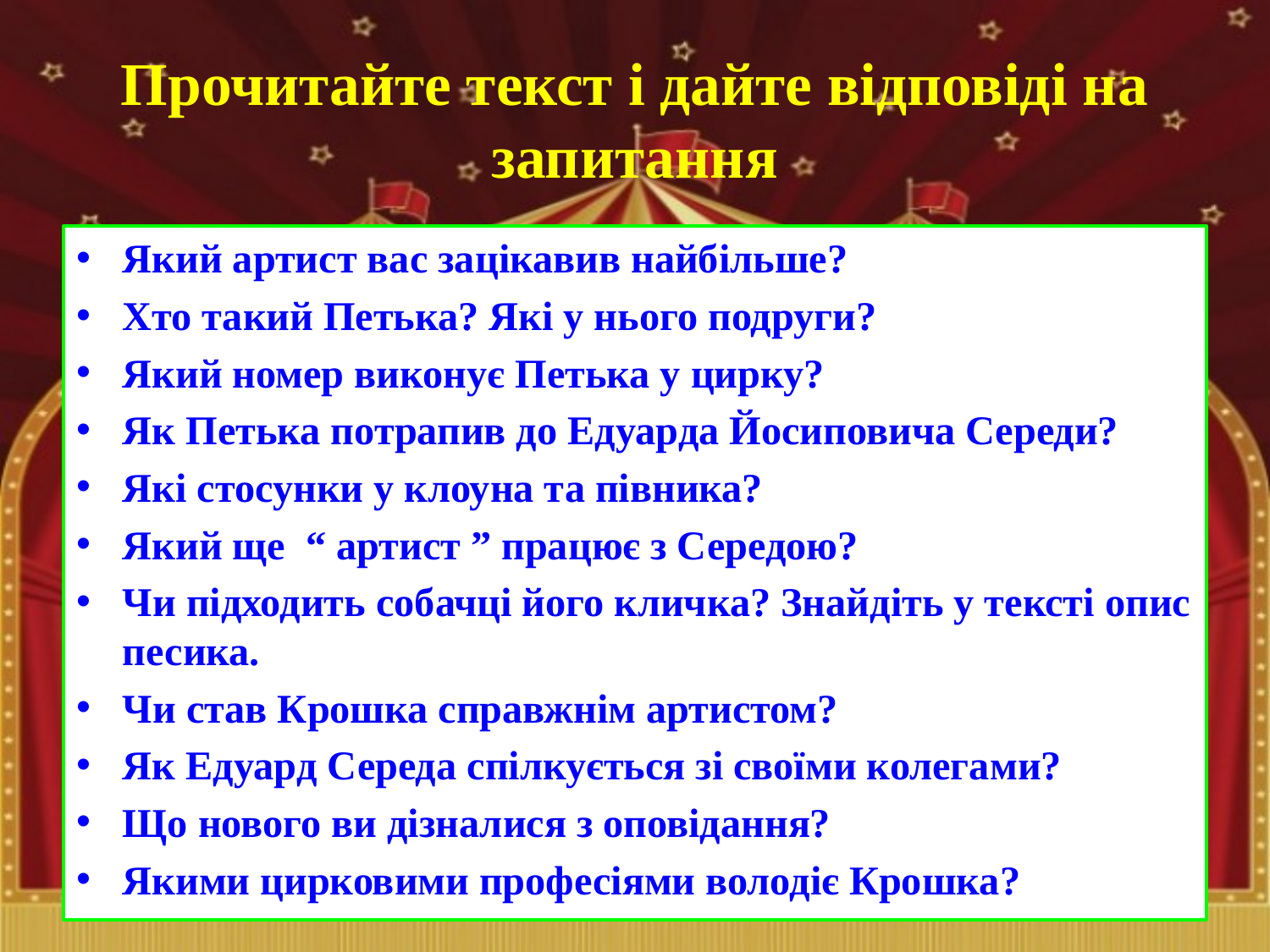

# Прочитайте текст і дайте відповіді на запитання
Який артист вас зацікавив найбільше?
Хто такий Петька? Які у нього подруги?
Який номер виконує Петька у цирку?
Як Петька потрапив до Едуарда Йосиповича Середи?
Які стосунки у клоуна та півника?
Який ще  “ артист ” працює з Середою?
Чи підходить собачці його кличка? Знайдіть у тексті опис песика.
Чи став Крошка справжнім артистом?
Як Едуард Середа спілкується зі своїми колегами?
Що нового ви дізналися з оповідання?
Якими цирковими професіями володіє Крошка?